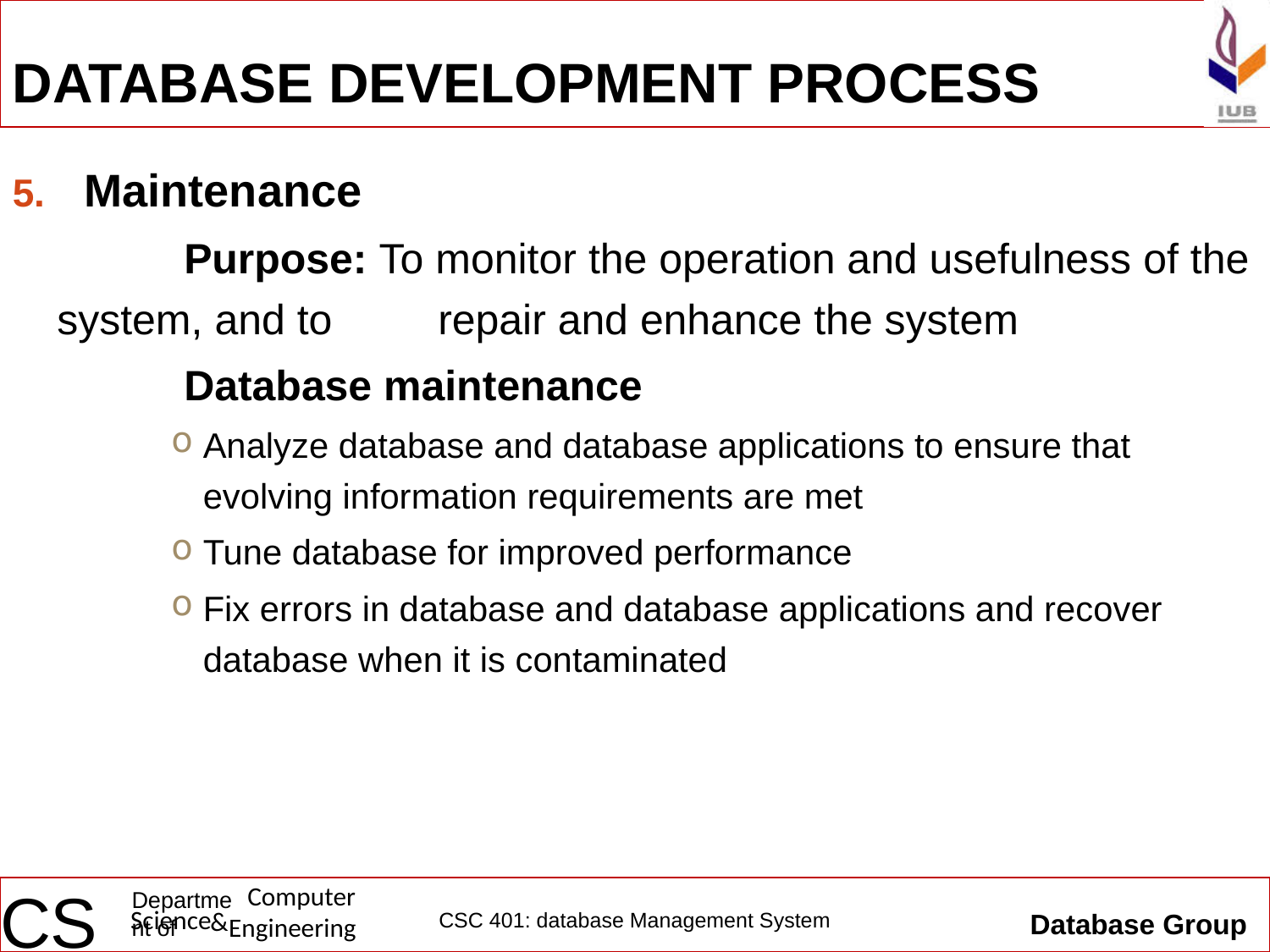

# DATABASE DEVELOPMENT PROCESS
Maintenance
	Purpose: To monitor the operation and usefulness of the system, and to 	repair and enhance the system
	Database maintenance
Analyze database and database applications to ensure that evolving information requirements are met
Tune database for improved performance
Fix errors in database and database applications and recover database when it is contaminated
CSC 401: database Management System